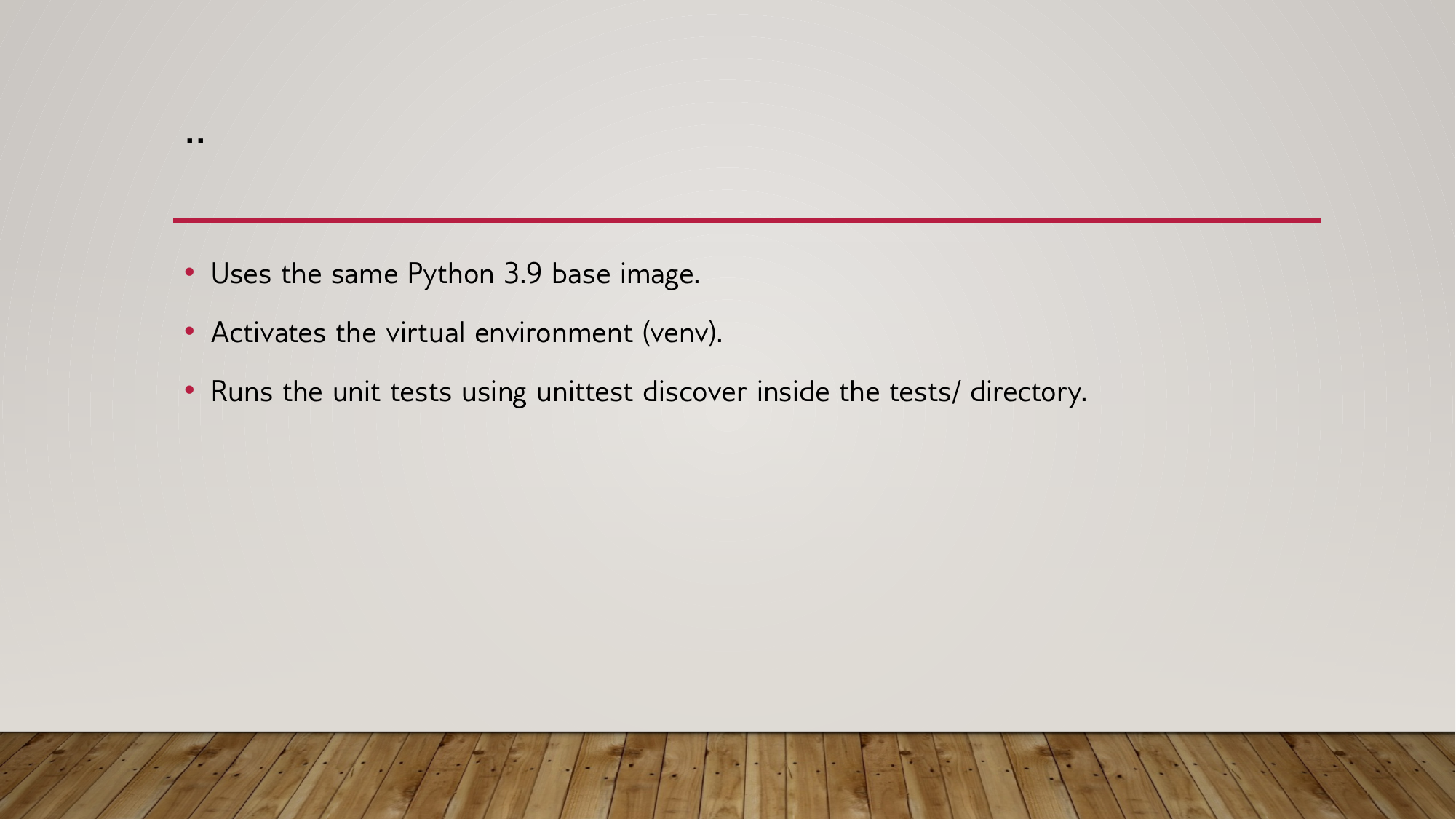

# ..
Uses the same Python 3.9 base image.
Activates the virtual environment (venv).
Runs the unit tests using unittest discover inside the tests/ directory.